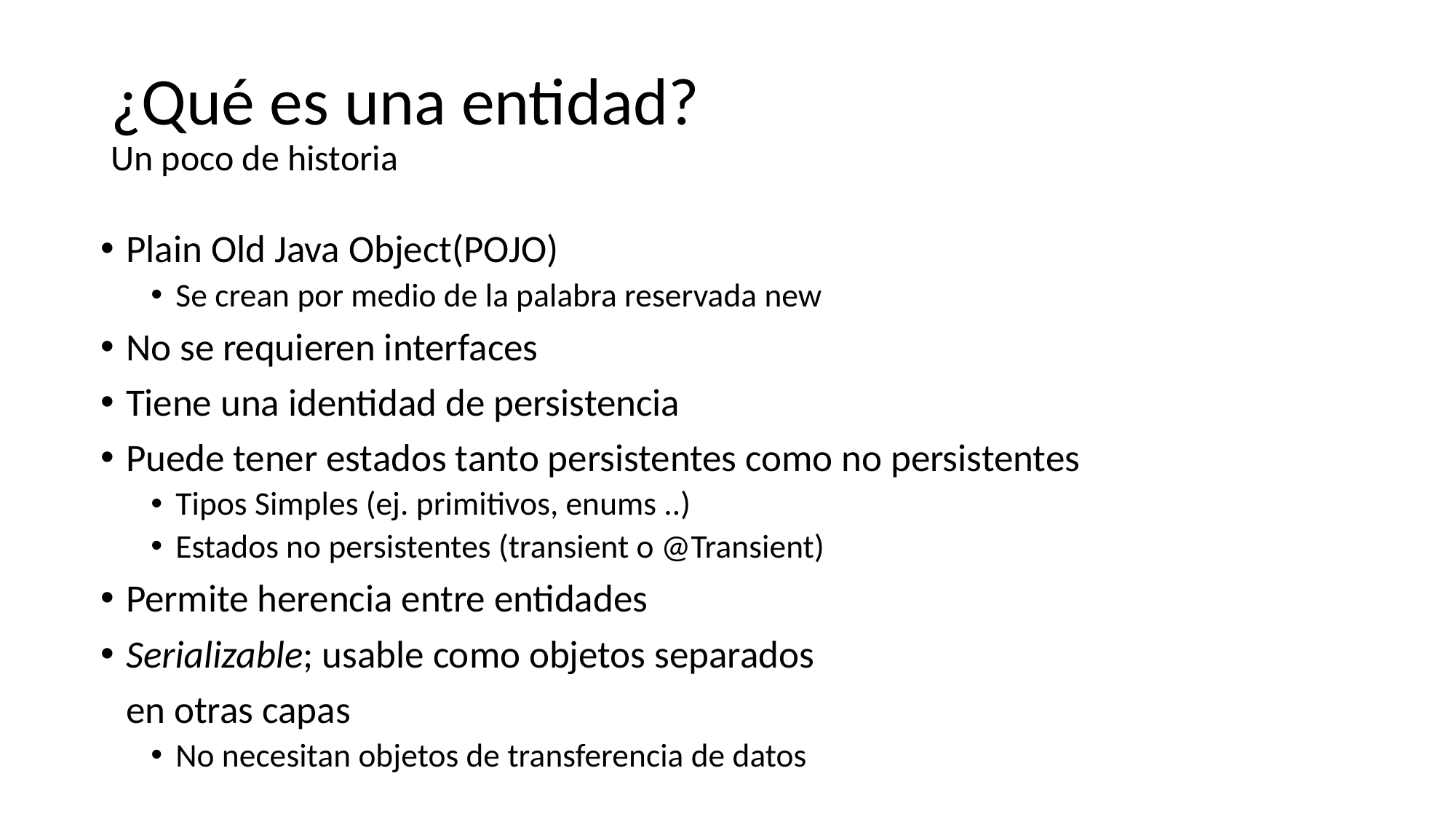

# ¿Qué es una entidad? Un poco de historia
Plain Old Java Object(POJO)
Se crean por medio de la palabra reservada new
No se requieren interfaces
Tiene una identidad de persistencia
Puede tener estados tanto persistentes como no persistentes
Tipos Simples (ej. primitivos, enums ..)
Estados no persistentes (transient o @Transient)
Permite herencia entre entidades
Serializable; usable como objetos separados
	en otras capas
No necesitan objetos de transferencia de datos